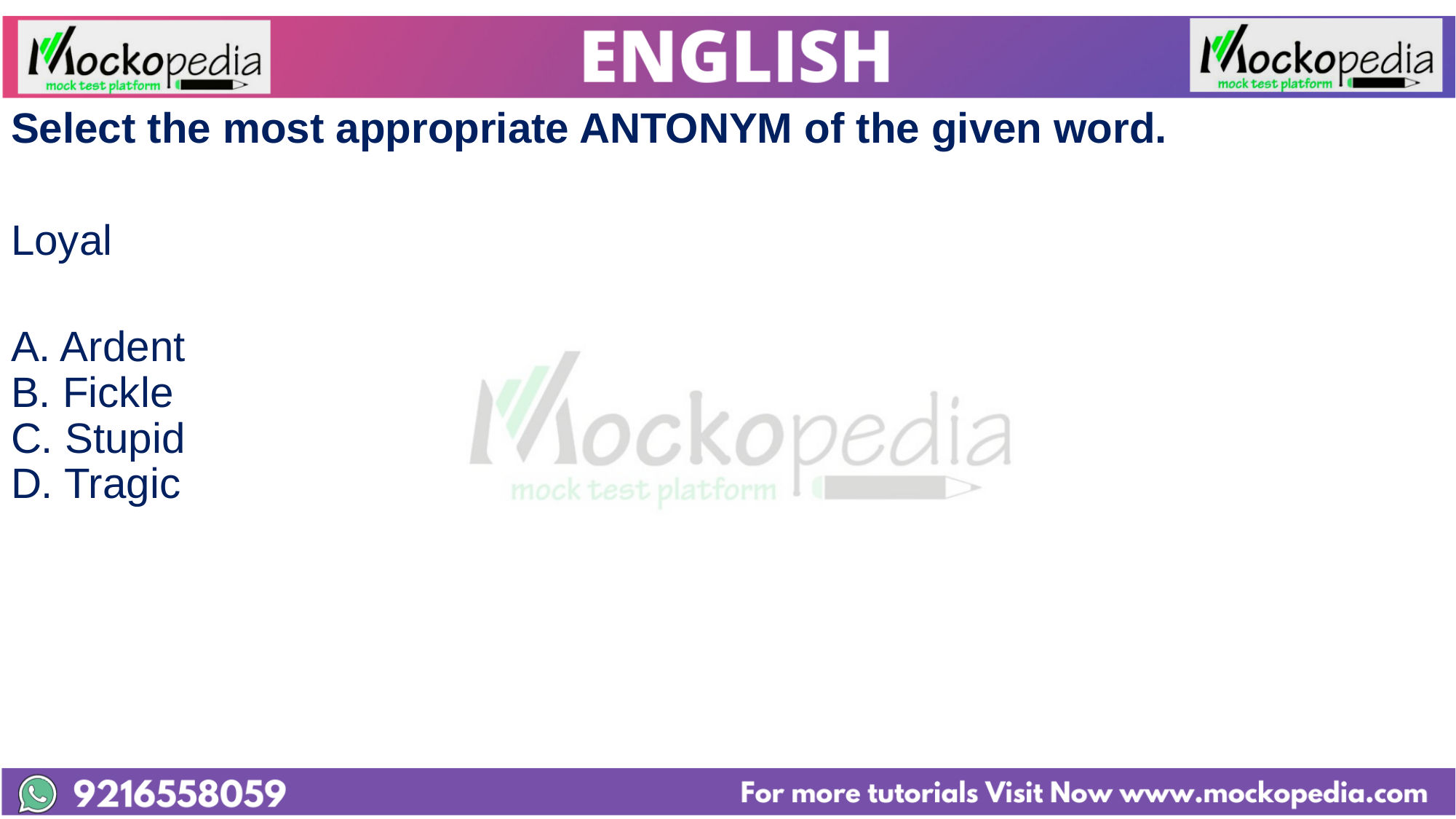

Select the most appropriate ANTONYM of the given word.
Loyal
A. Ardent
B. Fickle
C. Stupid
D. Tragic